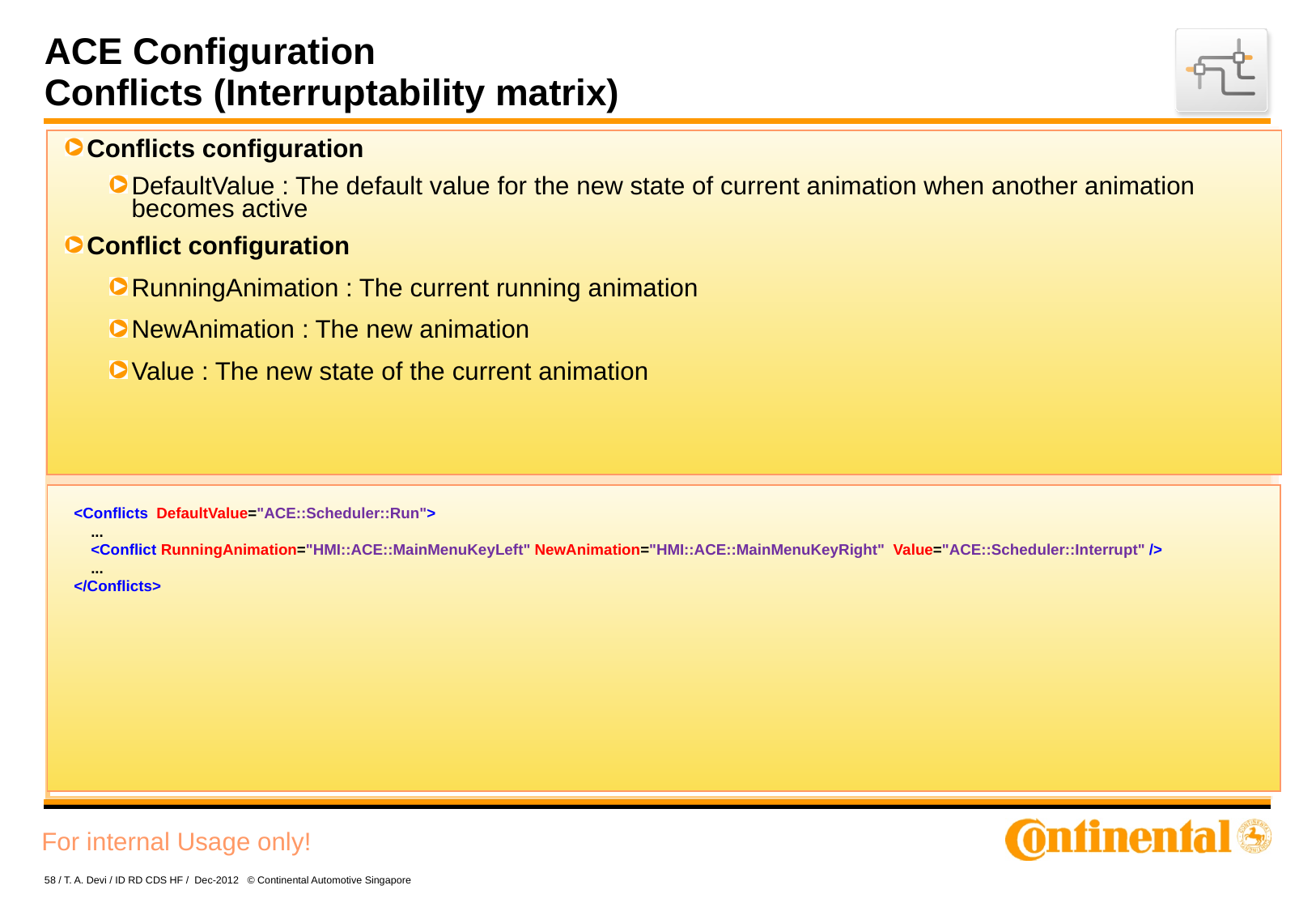

# ACE Configuration Conflicts (Interruptability matrix)

Conflicts configuration
DefaultValue : The default value for the new state of current animation when another animation becomes active
Conflict configuration
RunningAnimation : The current running animation
NewAnimation : The new animation
Value : The new state of the current animation

<Conflicts  DefaultValue="ACE::Scheduler::Run">
    ...
    <Conflict RunningAnimation="HMI::ACE::MainMenuKeyLeft" NewAnimation="HMI::ACE::MainMenuKeyRight"  Value="ACE::Scheduler::Interrupt" />
    ...
</Conflicts>
58 / T. A. Devi / ID RD CDS HF /  Dec-2012   © Continental Automotive Singapore